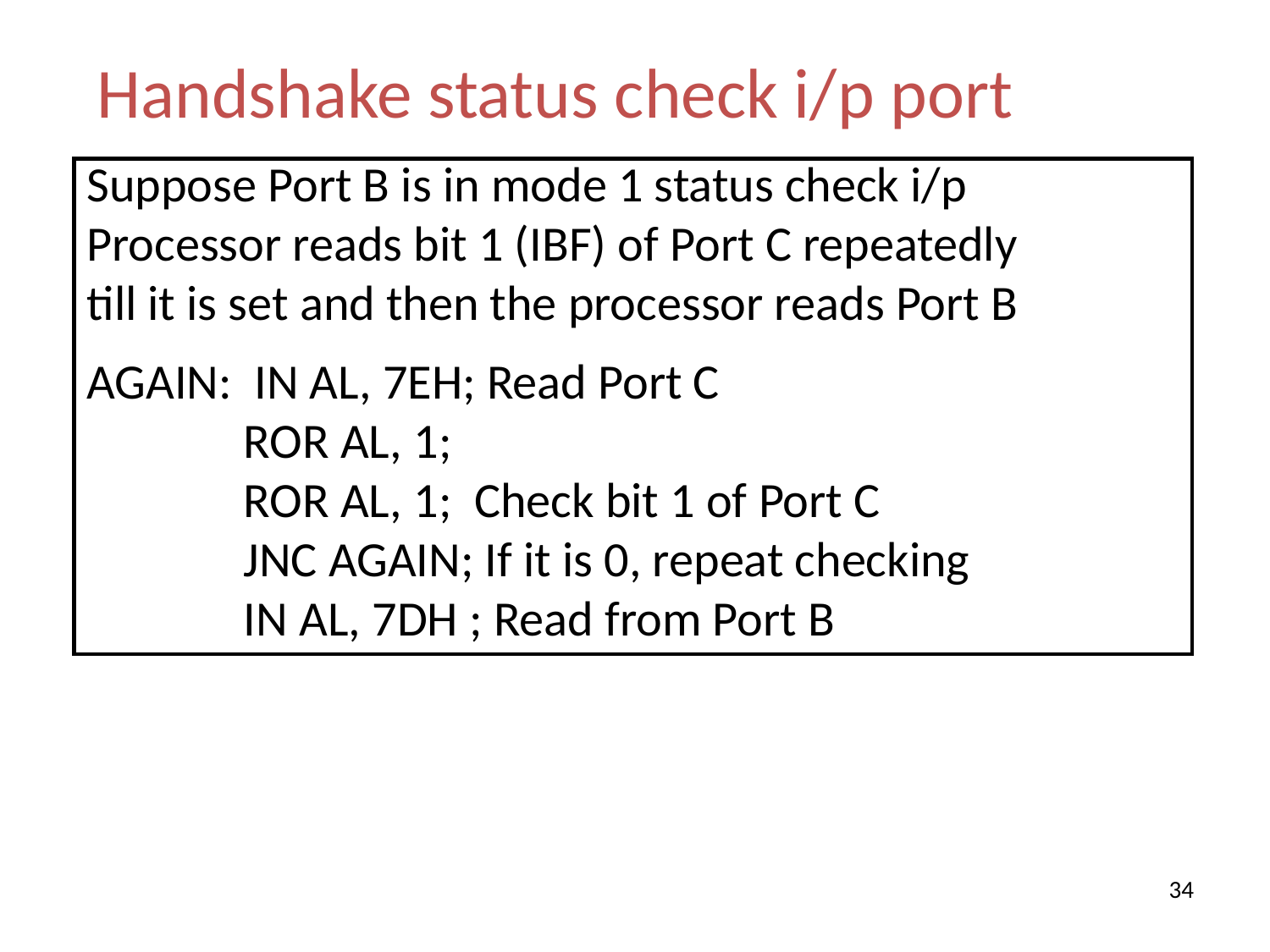

Handshake status check i/p port
| Suppose Port B is in mode 1 status check i/p Processor reads bit 1 (IBF) of Port C repeatedly till it is set and then the processor reads Port B AGAIN: IN AL, 7EH; Read Port C ROR AL, 1; ROR AL, 1; Check bit 1 of Port C JNC AGAIN; If it is 0, repeat checking IN AL, 7DH ; Read from Port B |
| --- |

34